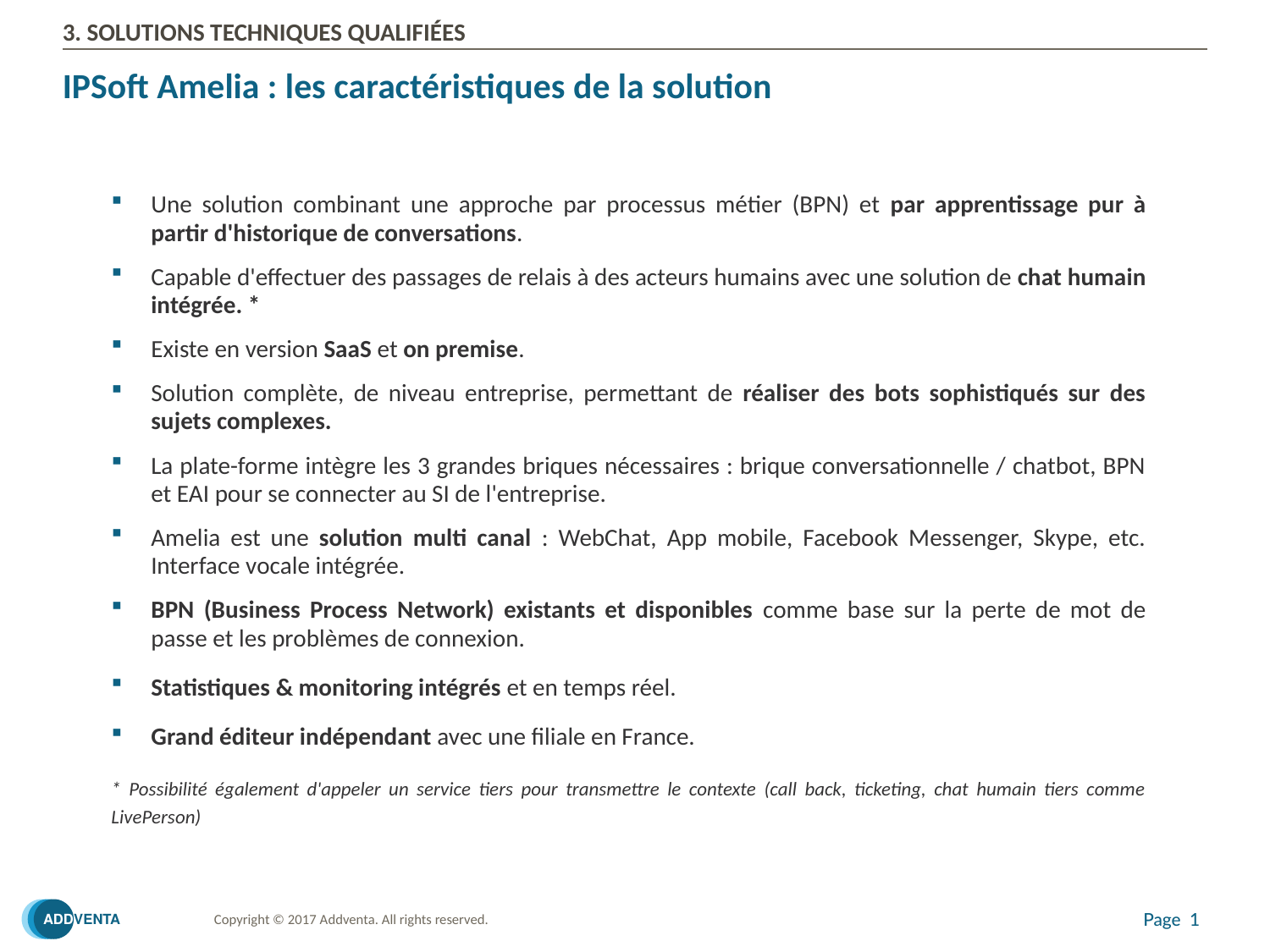

# 3. SOLUTIONS TECHNIQUES QUALIFIÉES
IPSoft Amelia : les caractéristiques de la solution
Une solution combinant une approche par processus métier (BPN) et par apprentissage pur à partir d'historique de conversations.
Capable d'effectuer des passages de relais à des acteurs humains avec une solution de chat humain intégrée. *
Existe en version SaaS et on premise.
Solution complète, de niveau entreprise, permettant de réaliser des bots sophistiqués sur des sujets complexes.
La plate-forme intègre les 3 grandes briques nécessaires : brique conversationnelle / chatbot, BPN et EAI pour se connecter au SI de l'entreprise.
Amelia est une solution multi canal : WebChat, App mobile, Facebook Messenger, Skype, etc. Interface vocale intégrée.
BPN (Business Process Network) existants et disponibles comme base sur la perte de mot de passe et les problèmes de connexion.
Statistiques & monitoring intégrés et en temps réel.
Grand éditeur indépendant avec une filiale en France.
* Possibilité également d'appeler un service tiers pour transmettre le contexte (call back, ticketing, chat humain tiers comme LivePerson)